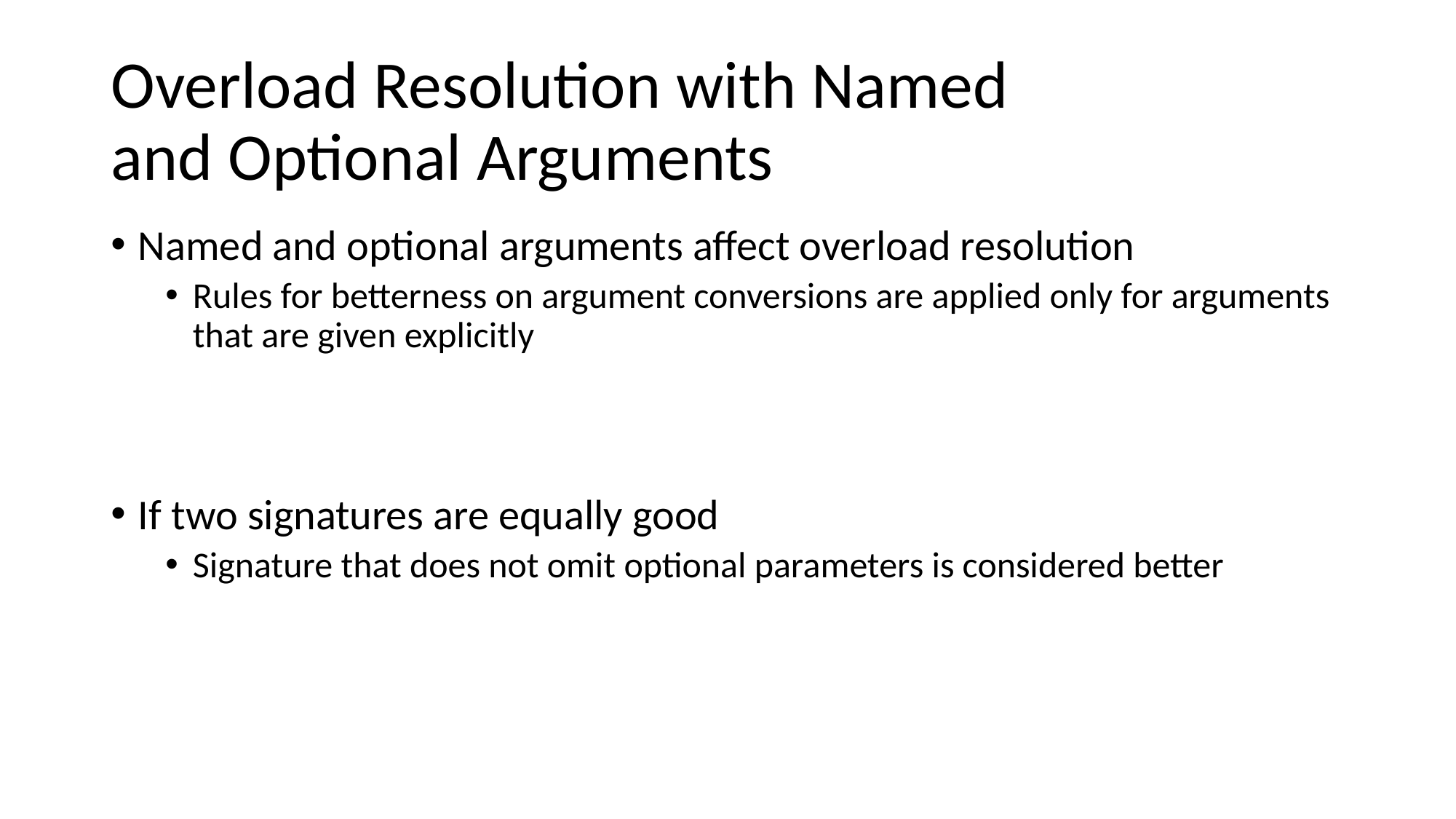

# Overload Resolution with Named and Optional Arguments
Named and optional arguments affect overload resolution
Rules for betterness on argument conversions are applied only for arguments that are given explicitly

If two signatures are equally good
Signature that does not omit optional parameters is considered better